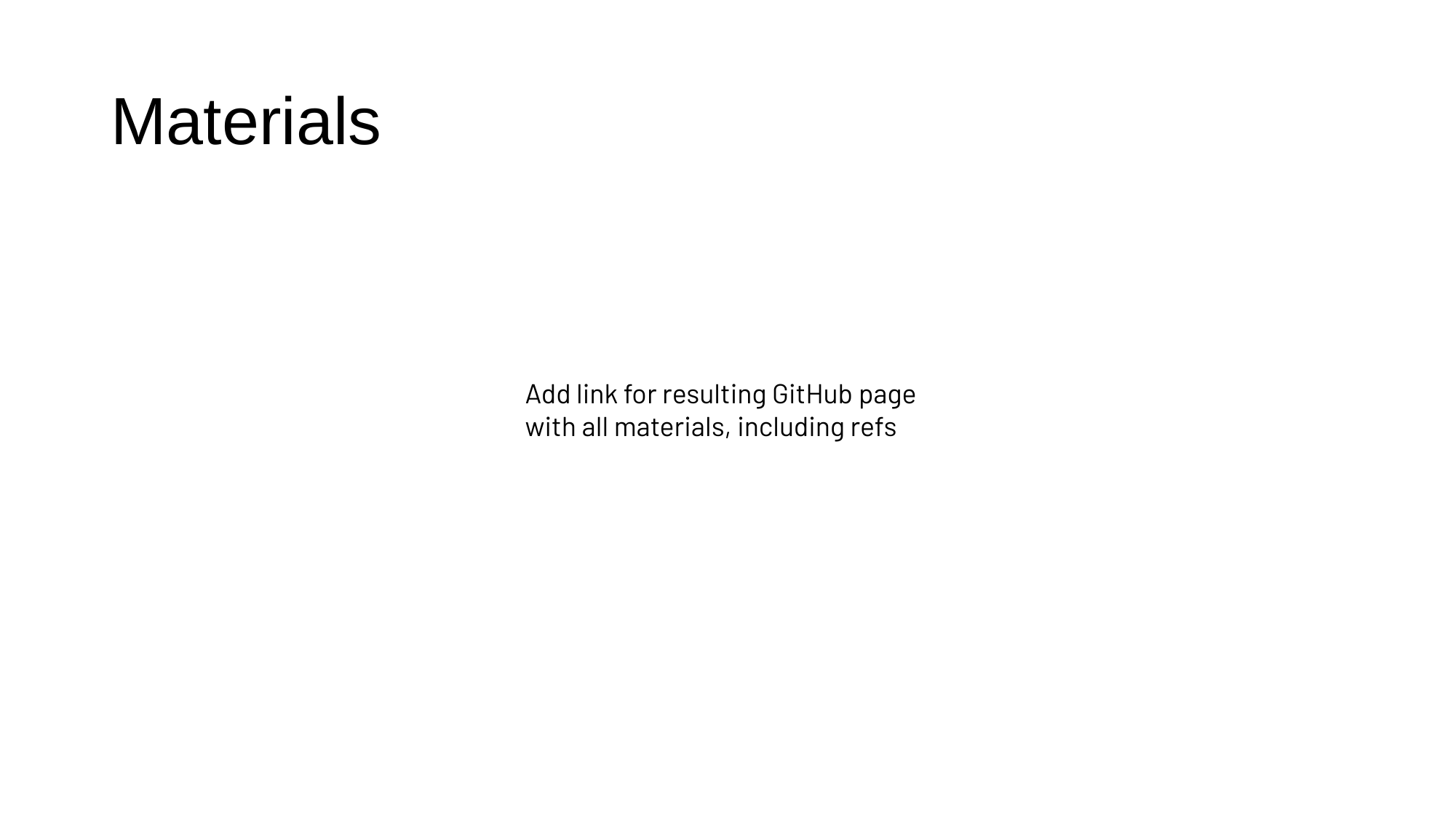

# Materials
Add link for resulting GitHub page with all materials, including refs